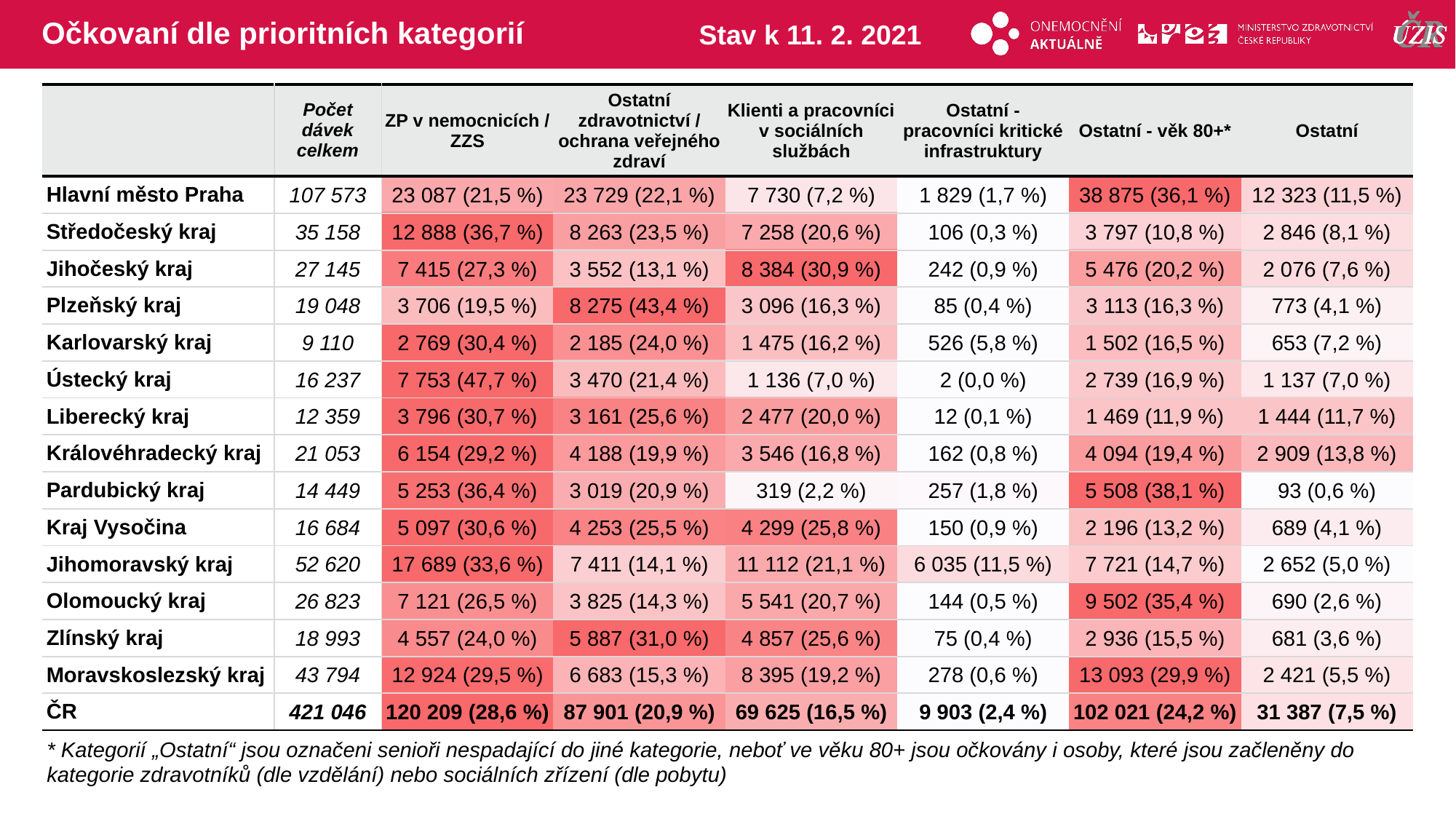

# Očkovaní dle prioritních kategorií
Stav k 11. 2. 2021
|  | Počet dávek celkem | ZP v nemocnicích / ZZS | Ostatní zdravotnictví / ochrana veřejného zdraví | Klienti a pracovníci v sociálních službách | Ostatní - pracovníci kritické infrastruktury | Ostatní - věk 80+\* | Ostatní |
| --- | --- | --- | --- | --- | --- | --- | --- |
| Hlavní město Praha | 107 573 | 23 087 (21,5 %) | 23 729 (22,1 %) | 7 730 (7,2 %) | 1 829 (1,7 %) | 38 875 (36,1 %) | 12 323 (11,5 %) |
| Středočeský kraj | 35 158 | 12 888 (36,7 %) | 8 263 (23,5 %) | 7 258 (20,6 %) | 106 (0,3 %) | 3 797 (10,8 %) | 2 846 (8,1 %) |
| Jihočeský kraj | 27 145 | 7 415 (27,3 %) | 3 552 (13,1 %) | 8 384 (30,9 %) | 242 (0,9 %) | 5 476 (20,2 %) | 2 076 (7,6 %) |
| Plzeňský kraj | 19 048 | 3 706 (19,5 %) | 8 275 (43,4 %) | 3 096 (16,3 %) | 85 (0,4 %) | 3 113 (16,3 %) | 773 (4,1 %) |
| Karlovarský kraj | 9 110 | 2 769 (30,4 %) | 2 185 (24,0 %) | 1 475 (16,2 %) | 526 (5,8 %) | 1 502 (16,5 %) | 653 (7,2 %) |
| Ústecký kraj | 16 237 | 7 753 (47,7 %) | 3 470 (21,4 %) | 1 136 (7,0 %) | 2 (0,0 %) | 2 739 (16,9 %) | 1 137 (7,0 %) |
| Liberecký kraj | 12 359 | 3 796 (30,7 %) | 3 161 (25,6 %) | 2 477 (20,0 %) | 12 (0,1 %) | 1 469 (11,9 %) | 1 444 (11,7 %) |
| Královéhradecký kraj | 21 053 | 6 154 (29,2 %) | 4 188 (19,9 %) | 3 546 (16,8 %) | 162 (0,8 %) | 4 094 (19,4 %) | 2 909 (13,8 %) |
| Pardubický kraj | 14 449 | 5 253 (36,4 %) | 3 019 (20,9 %) | 319 (2,2 %) | 257 (1,8 %) | 5 508 (38,1 %) | 93 (0,6 %) |
| Kraj Vysočina | 16 684 | 5 097 (30,6 %) | 4 253 (25,5 %) | 4 299 (25,8 %) | 150 (0,9 %) | 2 196 (13,2 %) | 689 (4,1 %) |
| Jihomoravský kraj | 52 620 | 17 689 (33,6 %) | 7 411 (14,1 %) | 11 112 (21,1 %) | 6 035 (11,5 %) | 7 721 (14,7 %) | 2 652 (5,0 %) |
| Olomoucký kraj | 26 823 | 7 121 (26,5 %) | 3 825 (14,3 %) | 5 541 (20,7 %) | 144 (0,5 %) | 9 502 (35,4 %) | 690 (2,6 %) |
| Zlínský kraj | 18 993 | 4 557 (24,0 %) | 5 887 (31,0 %) | 4 857 (25,6 %) | 75 (0,4 %) | 2 936 (15,5 %) | 681 (3,6 %) |
| Moravskoslezský kraj | 43 794 | 12 924 (29,5 %) | 6 683 (15,3 %) | 8 395 (19,2 %) | 278 (0,6 %) | 13 093 (29,9 %) | 2 421 (5,5 %) |
| ČR | 421 046 | 120 209 (28,6 %) | 87 901 (20,9 %) | 69 625 (16,5 %) | 9 903 (2,4 %) | 102 021 (24,2 %) | 31 387 (7,5 %) |
|  |  |  |  |  |  |
| --- | --- | --- | --- | --- | --- |
|  |  |  |  |  |  |
|  |  |  |  |  |  |
|  |  |  |  |  |  |
|  |  |  |  |  |  |
|  |  |  |  |  |  |
|  |  |  |  |  |  |
|  |  |  |  |  |  |
|  |  |  |  |  |  |
|  |  |  |  |  |  |
|  |  |  |  |  |  |
|  |  |  |  |  |  |
|  |  |  |  |  |  |
|  |  |  |  |  |  |
|  |  |  |  |  |  |
* Kategorií „Ostatní“ jsou označeni senioři nespadající do jiné kategorie, neboť ve věku 80+ jsou očkovány i osoby, které jsou začleněny do kategorie zdravotníků (dle vzdělání) nebo sociálních zřízení (dle pobytu)